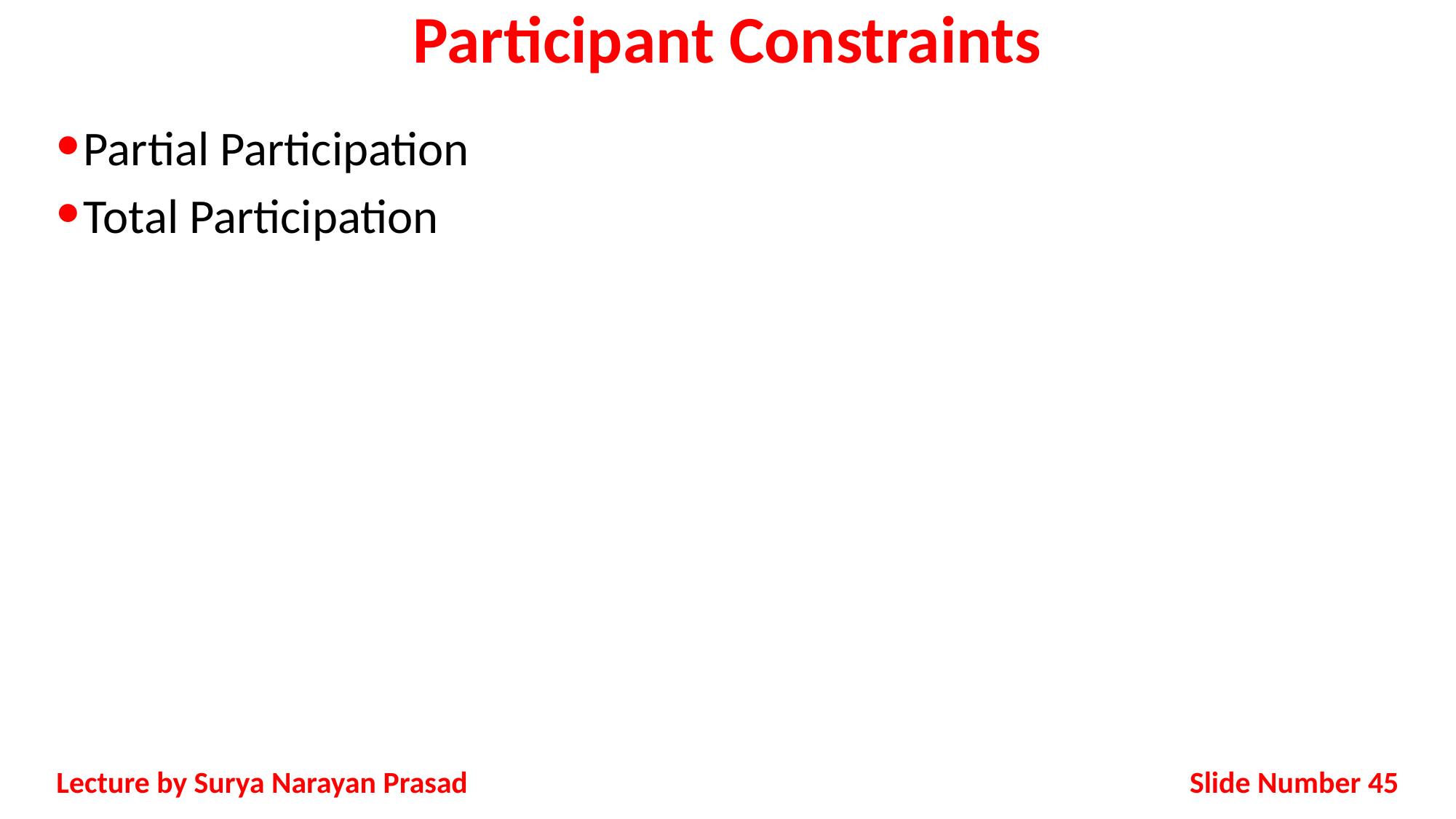

# Participant Constraints
Partial Participation
Total Participation
Slide Number 45
Lecture by Surya Narayan Prasad